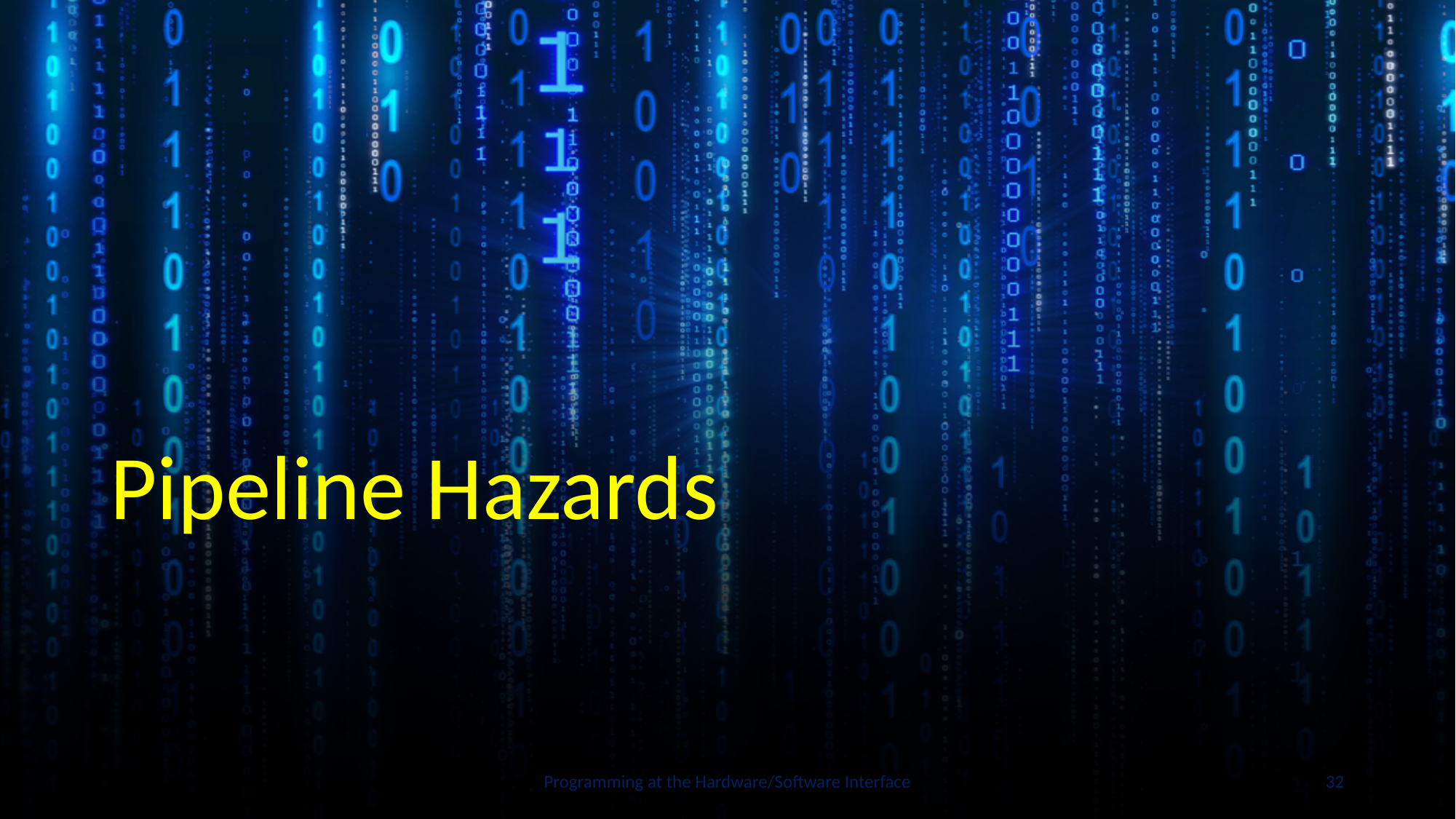

# Pipeline Hazards

Programming at the Hardware/Software Interface
32